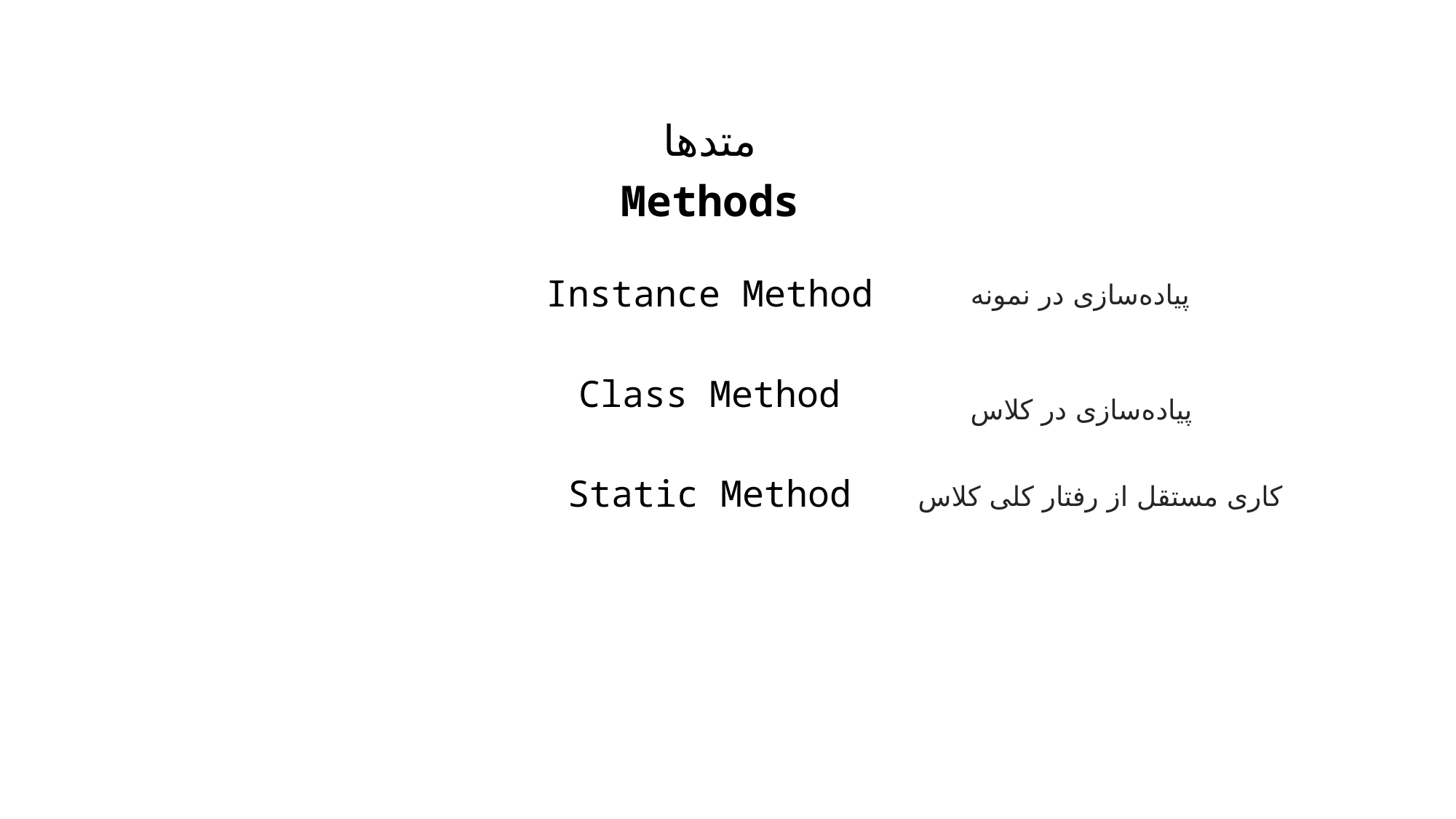

متدها
Methods
Instance Method
Class Method
Static Method
پیاده‌سازی در نمونه
پیاده‌سازی در کلاس
کاری مستقل از رفتار کلی کلاس